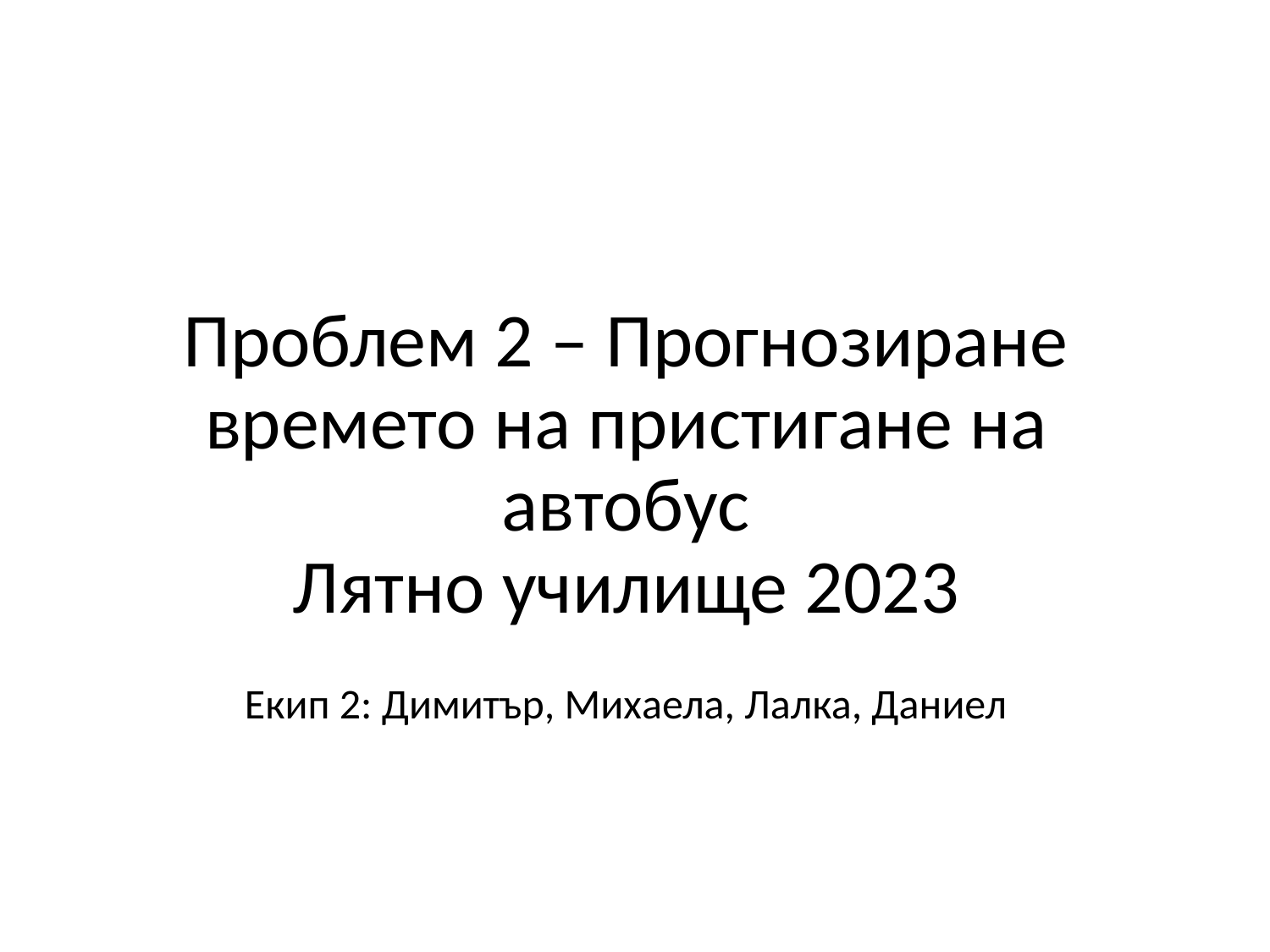

# Проблем 2 – Прогнозиране времето на пристигане на автобус Лятно училище 2023
Екип 2: Димитър, Михаела, Лалка, Даниел